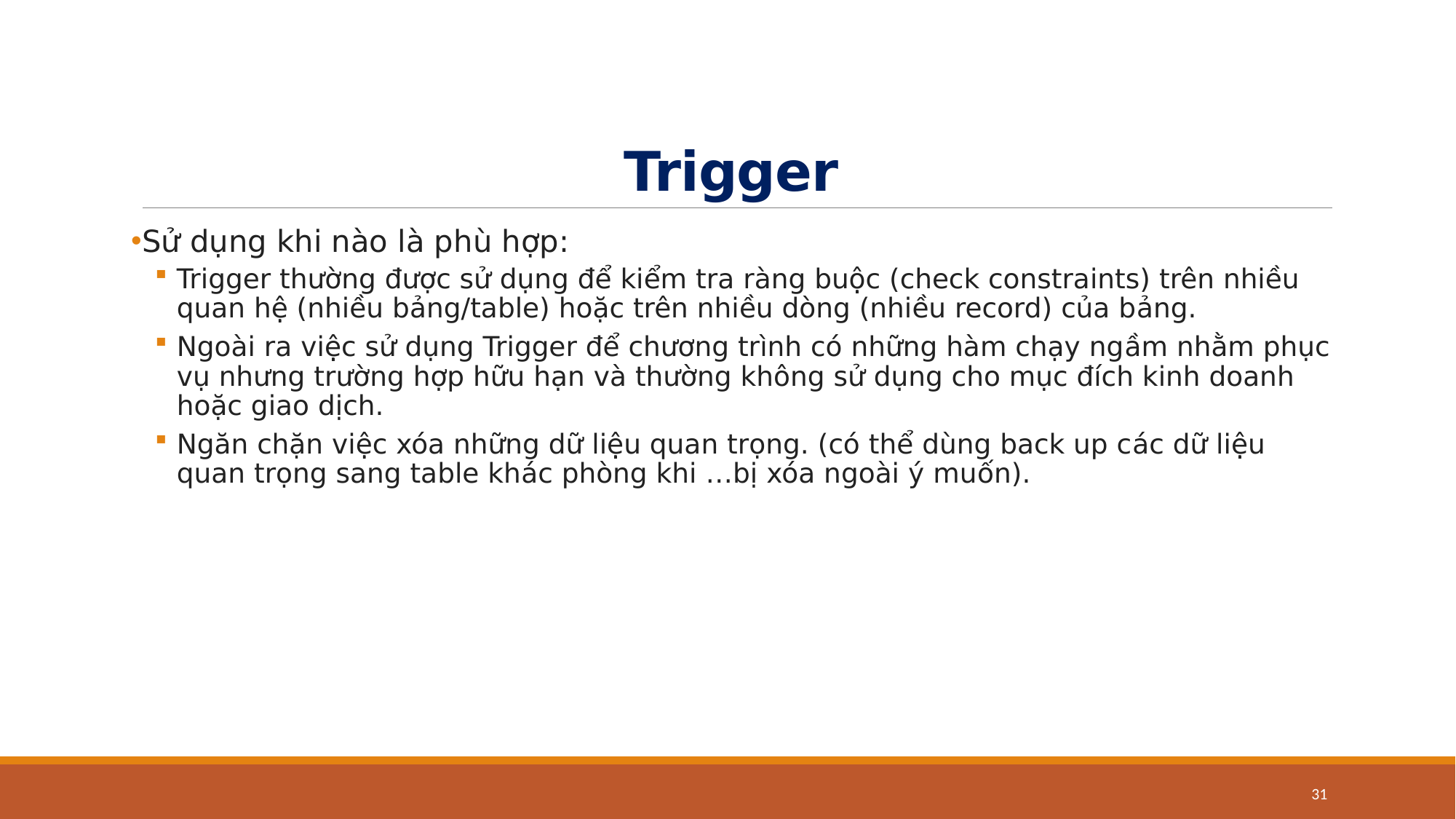

# Trigger
Sử dụng khi nào là phù hợp:
Trigger thường được sử dụng để kiểm tra ràng buộc (check constraints) trên nhiều quan hệ (nhiều bảng/table) hoặc trên nhiều dòng (nhiều record) của bảng.
Ngoài ra việc sử dụng Trigger để chương trình có những hàm chạy ngầm nhằm phục vụ nhưng trường hợp hữu hạn và thường không sử dụng cho mục đích kinh doanh hoặc giao dịch.
Ngăn chặn việc xóa những dữ liệu quan trọng. (có thể dùng back up các dữ liệu quan trọng sang table khác phòng khi …bị xóa ngoài ý muốn).

31